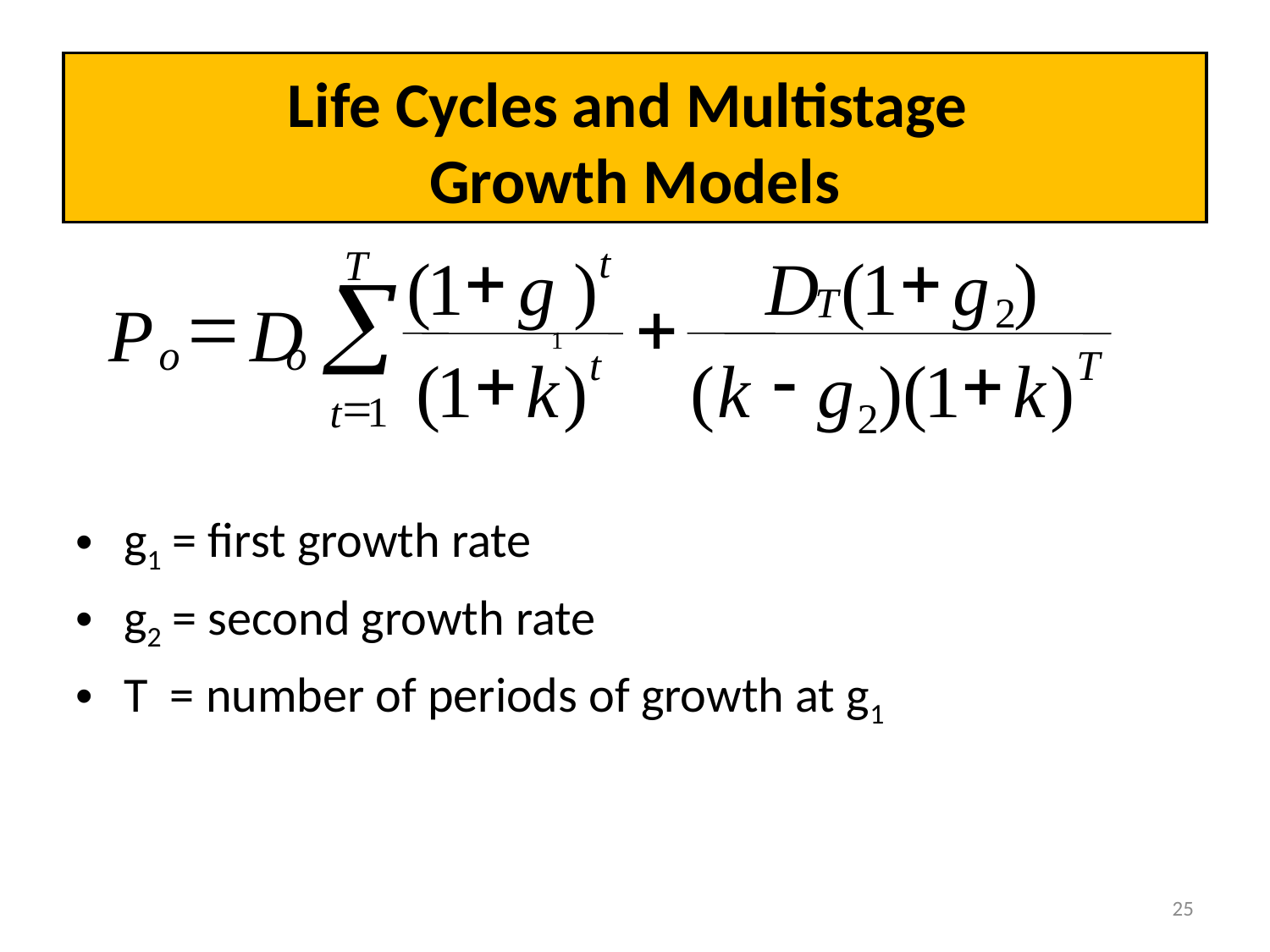

# Life Cycles and Multistage Growth Models
+
+
t
T
(
1
g
)
D
(
1
g
)
∑
T
=
+
2
P
D
1
o
o

+
−
+
t
T
(
1
k
)
(
k
g
)
(
1
k
)
=
1
t
2
g1 = first growth rate
g2 = second growth rate
T  = number of periods of growth at g1
25